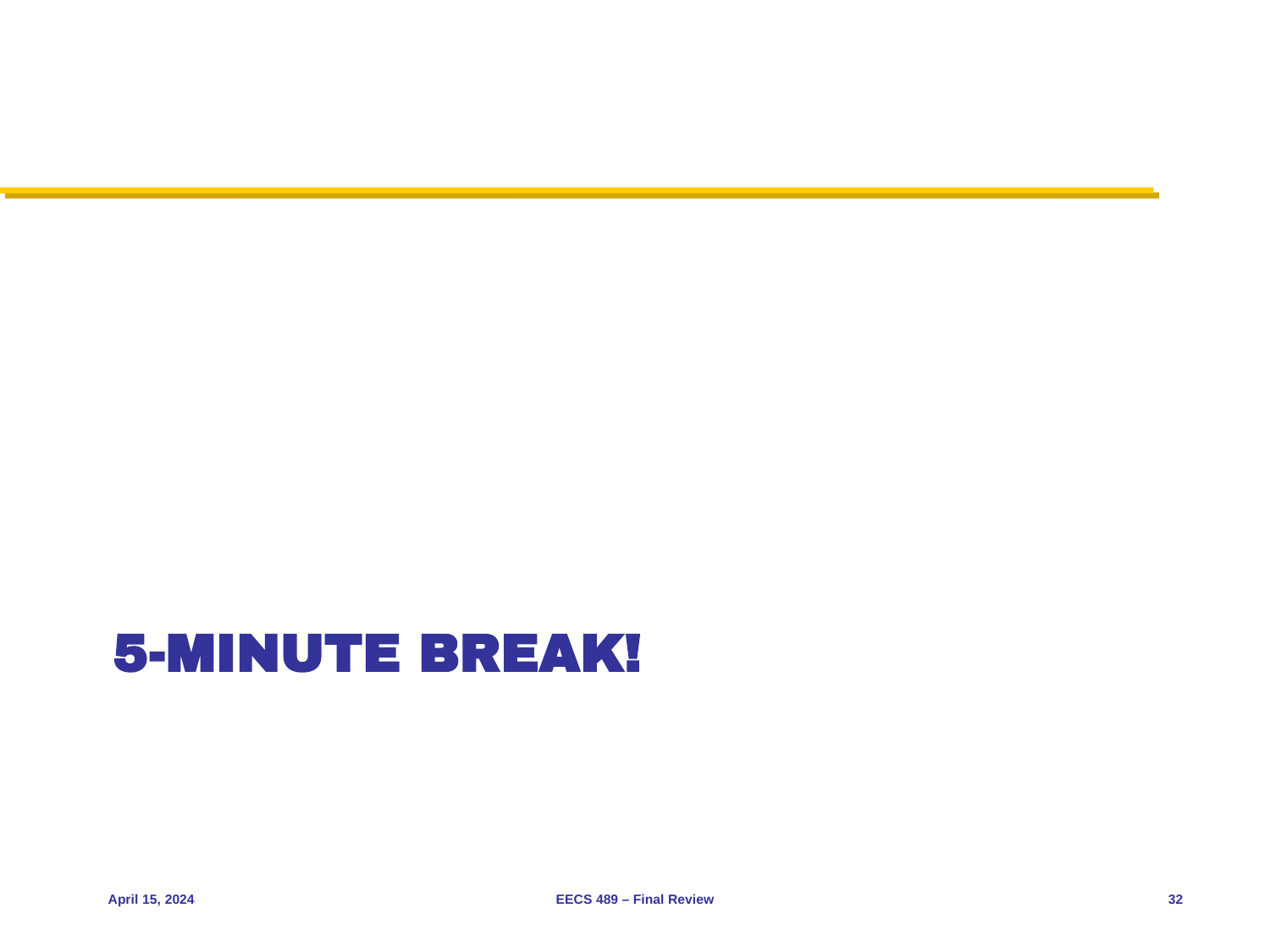

# 5-minute break!
April 15, 2024
EECS 489 – Final Review
32